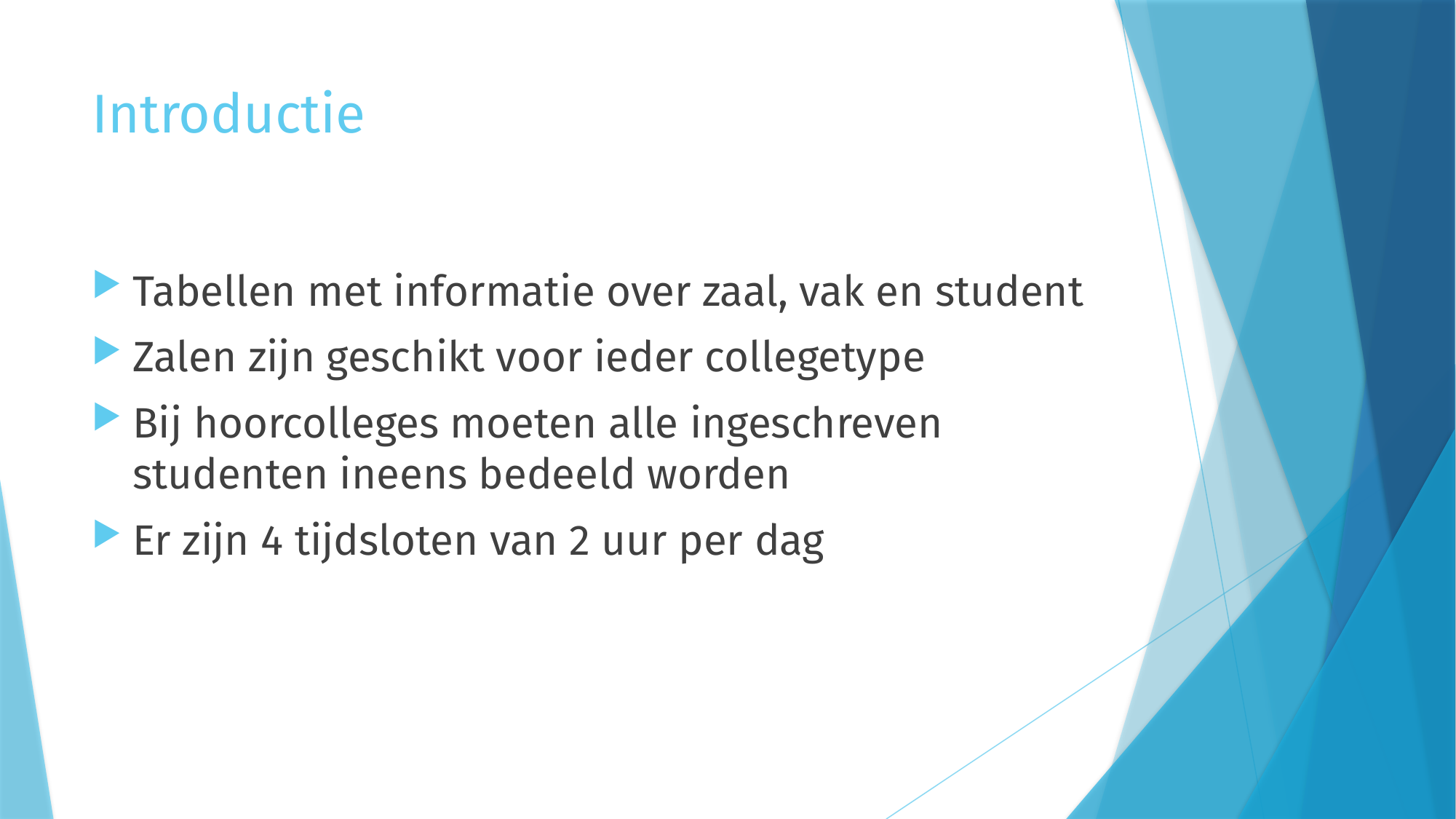

# Introductie
Tabellen met informatie over zaal, vak en student
Zalen zijn geschikt voor ieder collegetype
Bij hoorcolleges moeten alle ingeschreven studenten ineens bedeeld worden
Er zijn 4 tijdsloten van 2 uur per dag